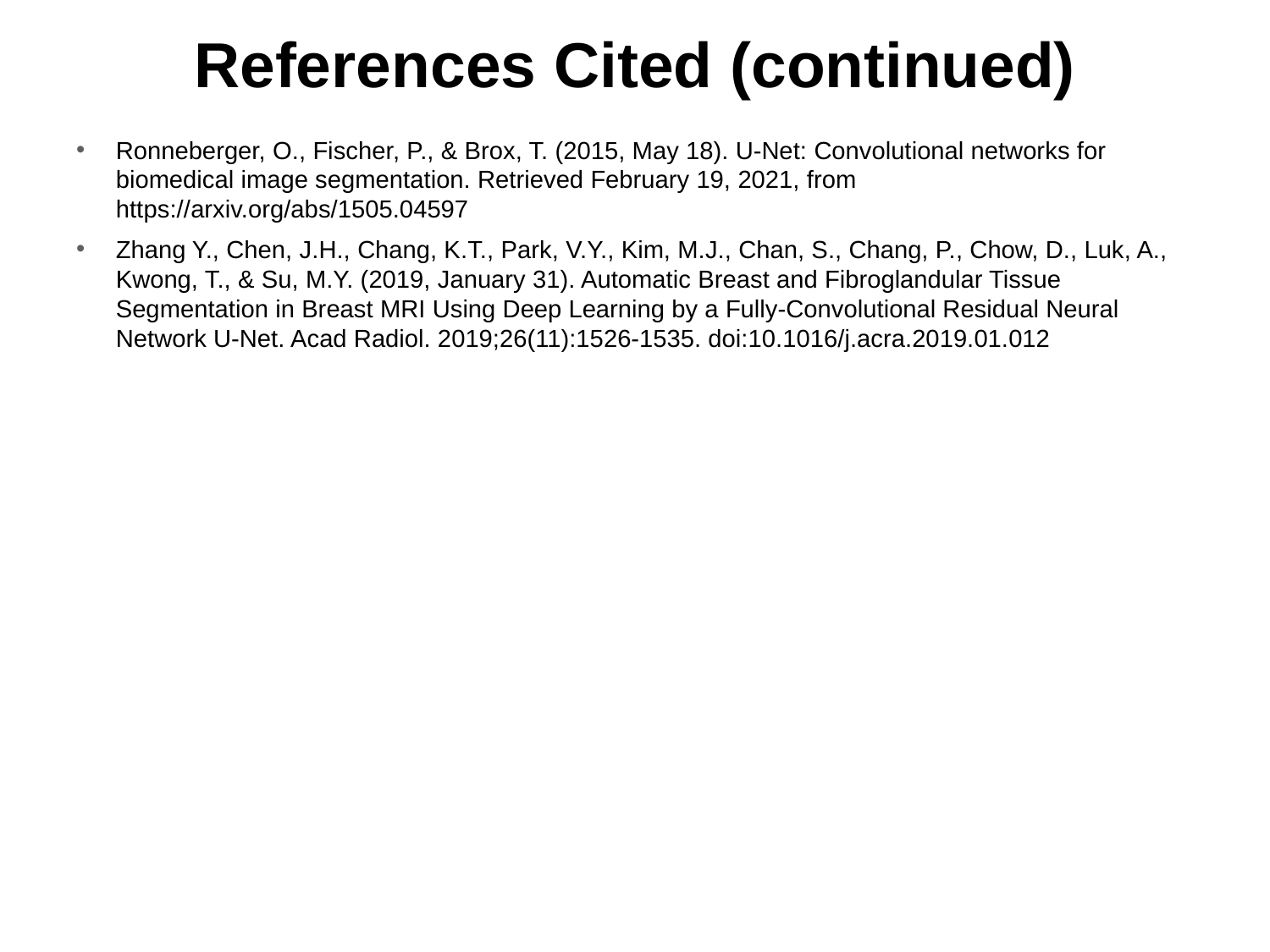

# References Cited (continued)
Ronneberger, O., Fischer, P., & Brox, T. (2015, May 18). U-Net: Convolutional networks for biomedical image segmentation. Retrieved February 19, 2021, from https://arxiv.org/abs/1505.04597
Zhang Y., Chen, J.H., Chang, K.T., Park, V.Y., Kim, M.J., Chan, S., Chang, P., Chow, D., Luk, A., Kwong, T., & Su, M.Y. (2019, January 31). Automatic Breast and Fibroglandular Tissue Segmentation in Breast MRI Using Deep Learning by a Fully-Convolutional Residual Neural Network U-Net. Acad Radiol. 2019;26(11):1526-1535. doi:10.1016/j.acra.2019.01.012